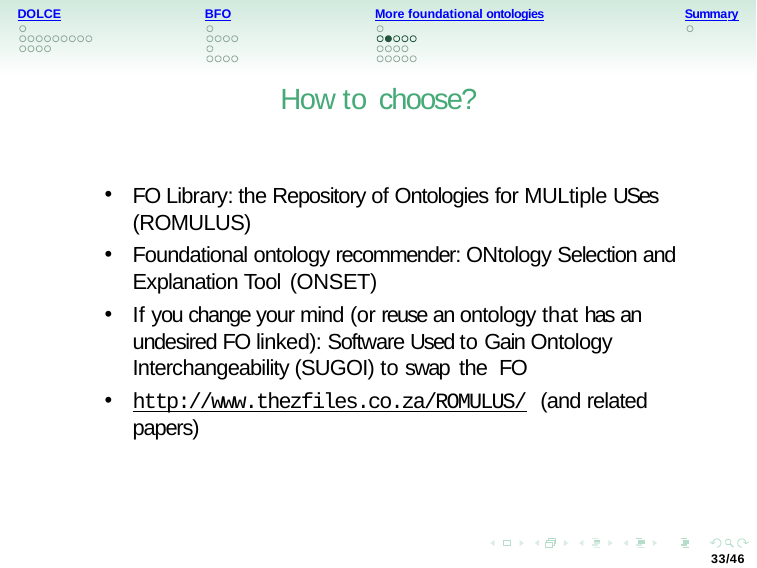

More foundational ontologies
DOLCE
BFO
Summary

How to choose?
FO Library: the Repository of Ontologies for MULtiple USes  (ROMULUS)
Foundational ontology recommender: ONtology Selection and  Explanation Tool (ONSET)
If you change your mind (or reuse an ontology that has an  undesired FO linked): Software Used to Gain Ontology  Interchangeability (SUGOI) to swap  the  FO
http://www.thezfiles.co.za/ROMULUS/ (and related  papers)

33/46